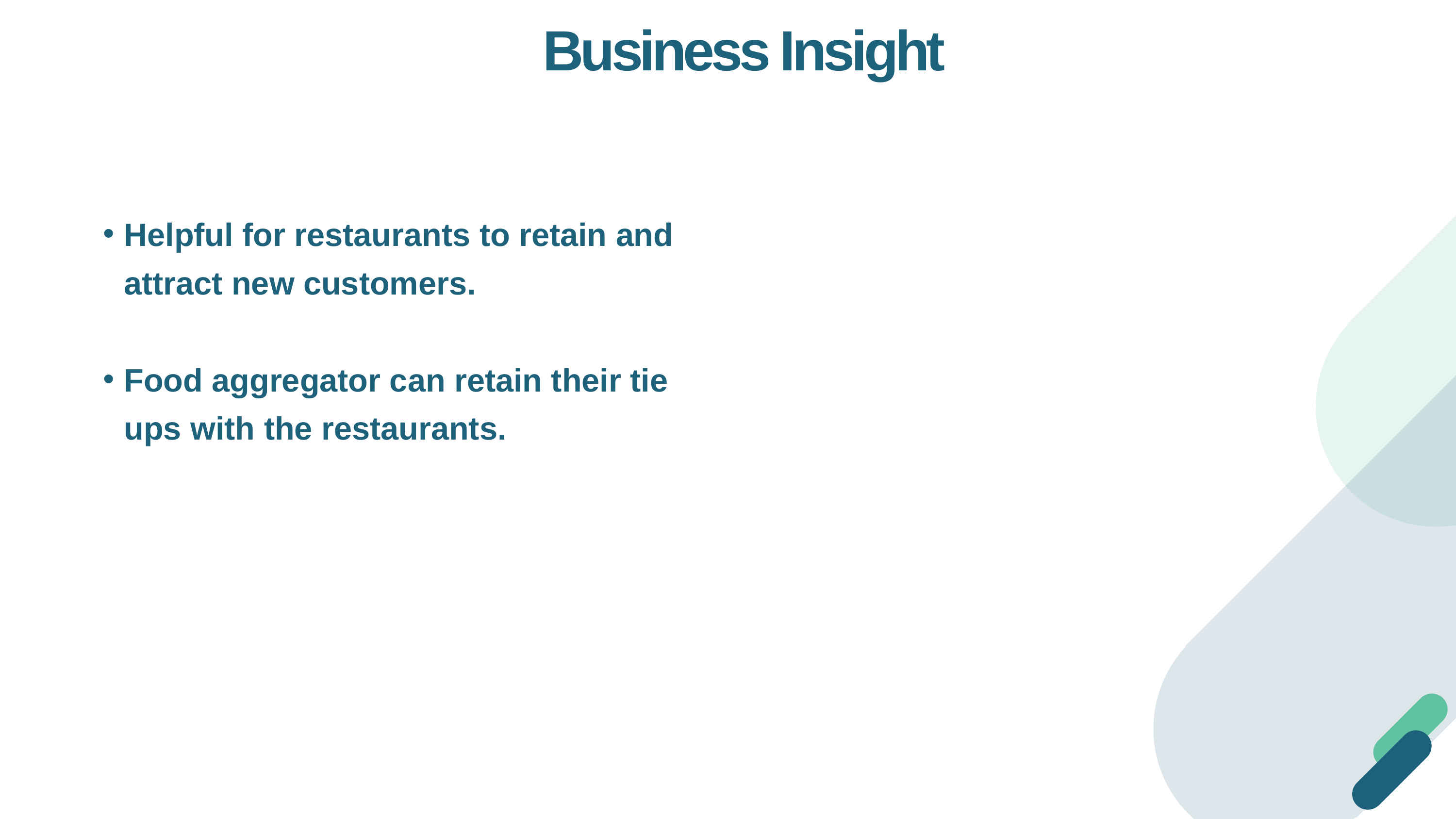

Business Insight
Helpful for restaurants to retain and attract new customers.

Food aggregator can retain their tie ups with the restaurants.